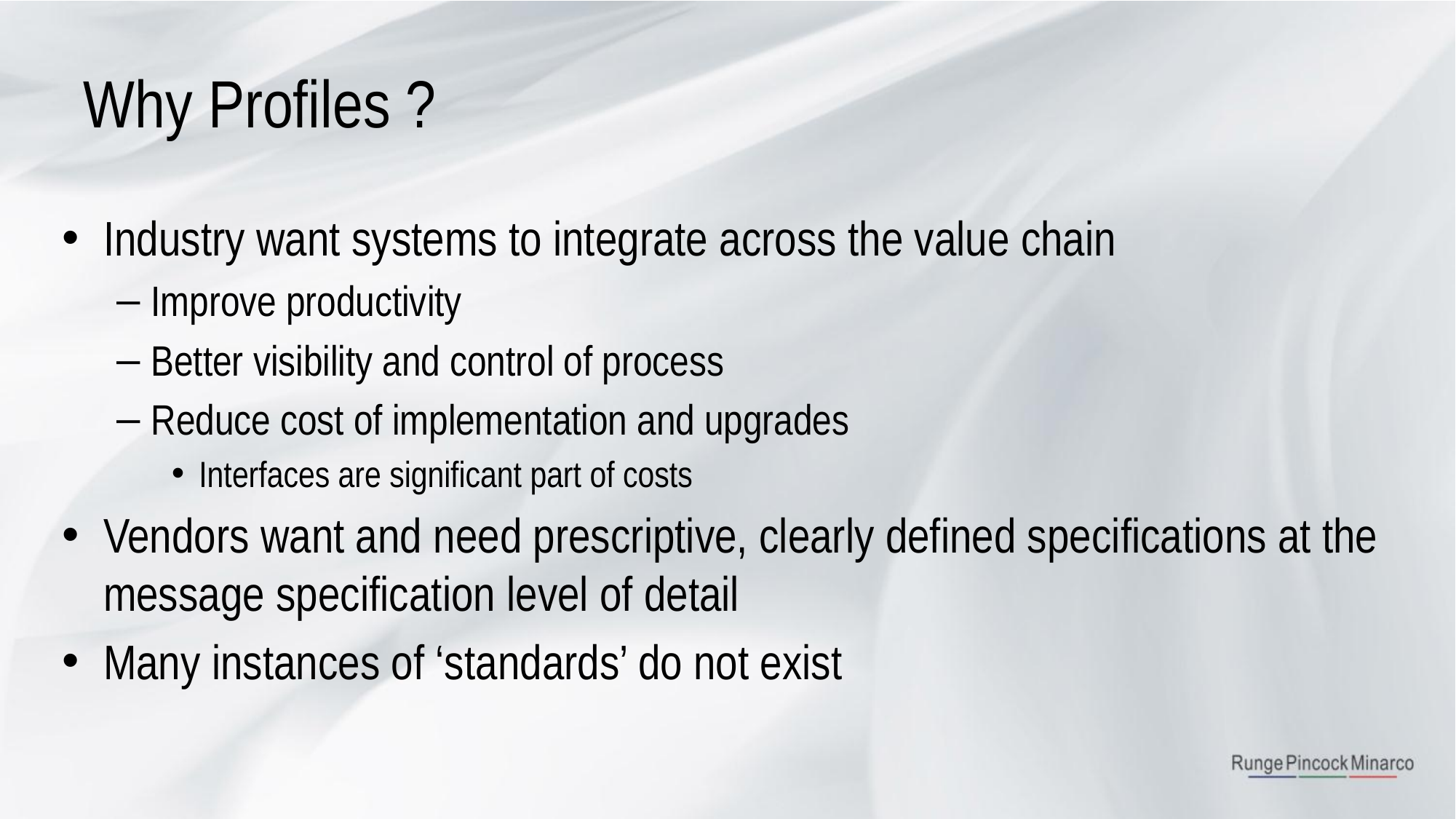

# Why Profiles ?
Industry want systems to integrate across the value chain
Improve productivity
Better visibility and control of process
Reduce cost of implementation and upgrades
Interfaces are significant part of costs
Vendors want and need prescriptive, clearly defined specifications at the message specification level of detail
Many instances of ‘standards’ do not exist